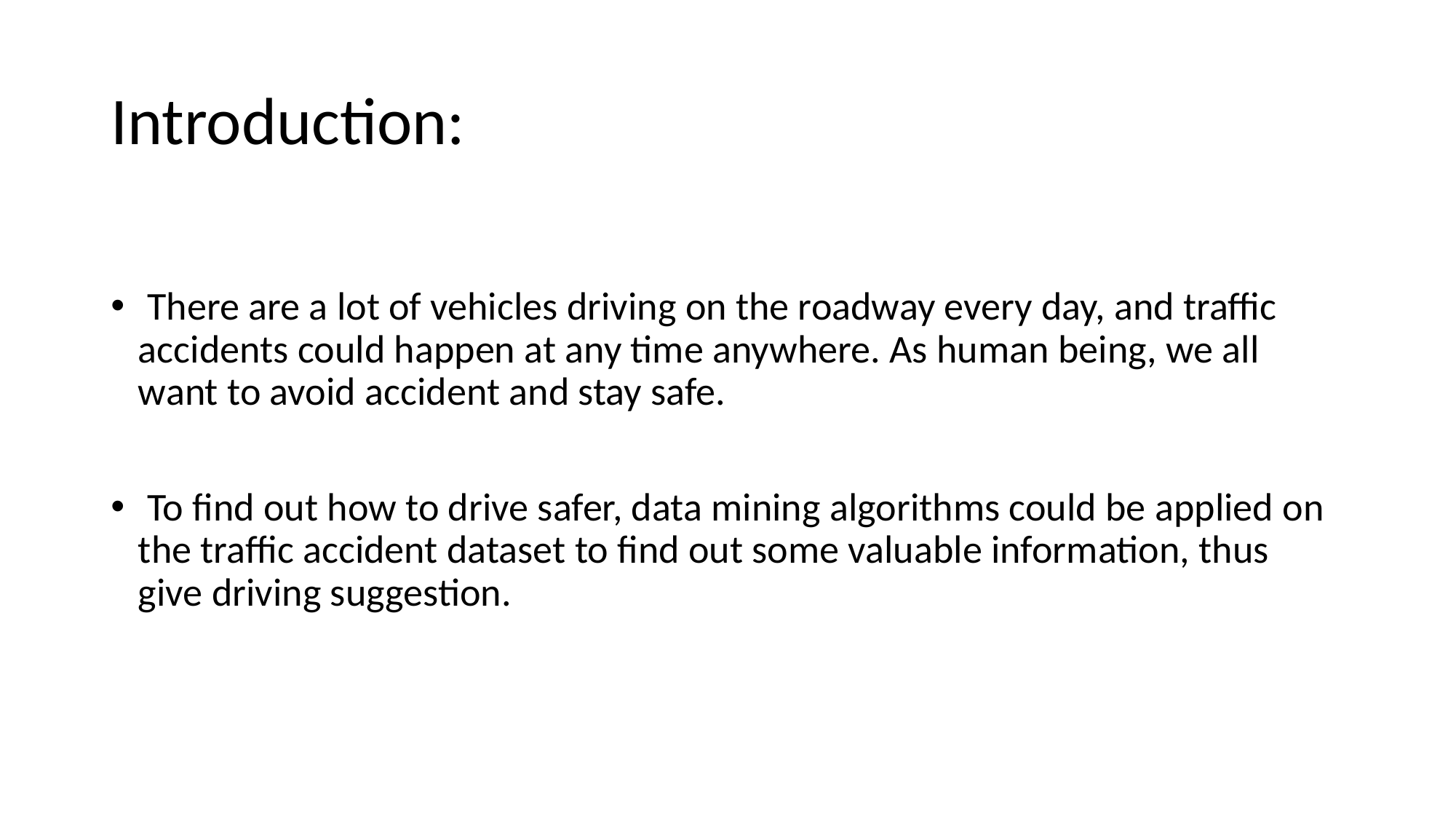

# Introduction:

 There are a lot of vehicles driving on the roadway every day, and traffic accidents could happen at any time anywhere. As human being, we all want to avoid accident and stay safe.

 To find out how to drive safer, data mining algorithms could be applied on the traffic accident dataset to find out some valuable information, thus give driving suggestion.